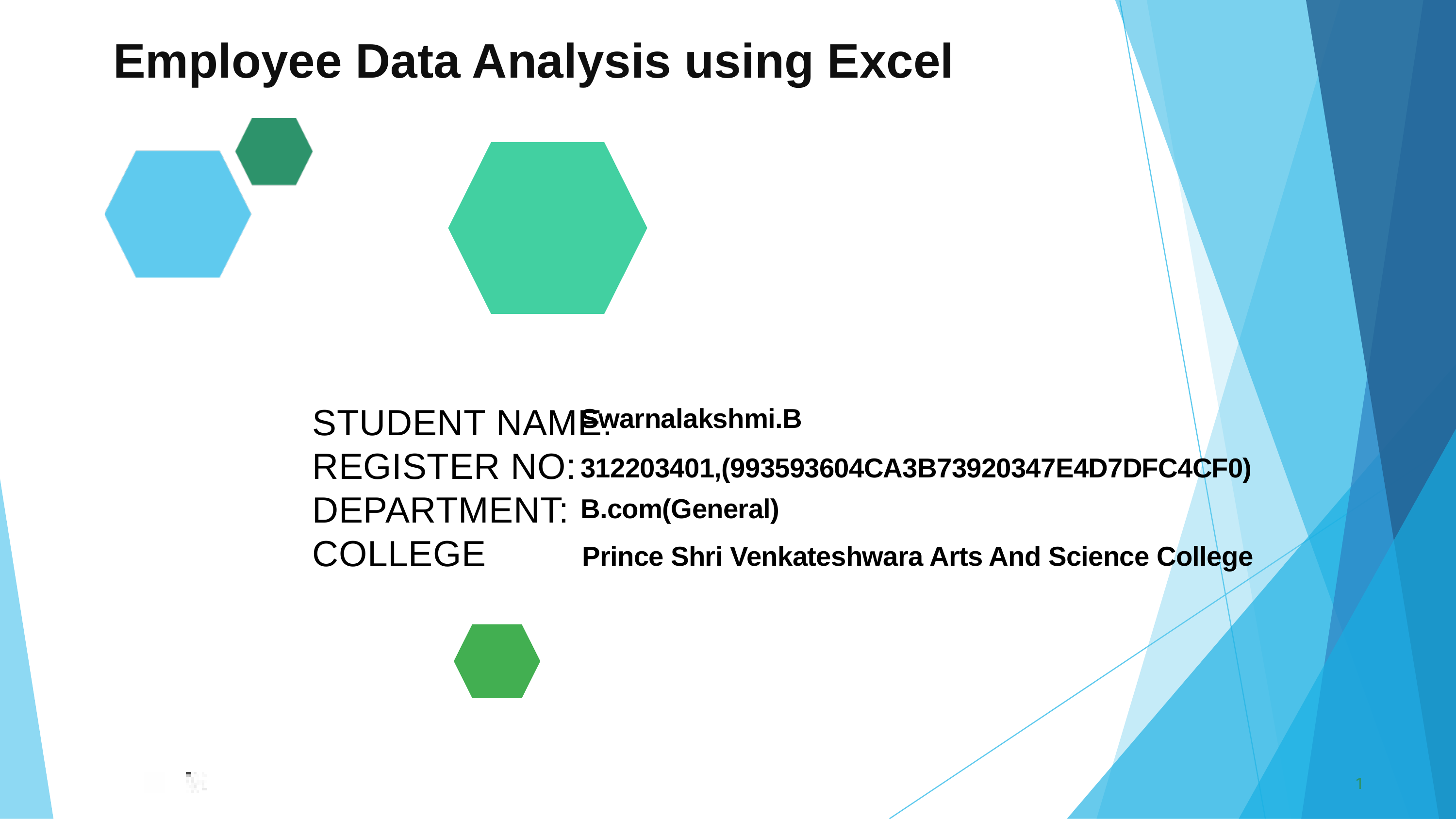

E.                Employee Data Analysis using Excel

STUDENT NAME:
REGISTER NO:
DEPARTMENT:
COLLEGE

Swarnalakshmi.B

312203401,(993593604CA3B73920347E4D7DFC4CF0)

B.com(General)
Prince Shri Venkateshwara Arts And Science College

1